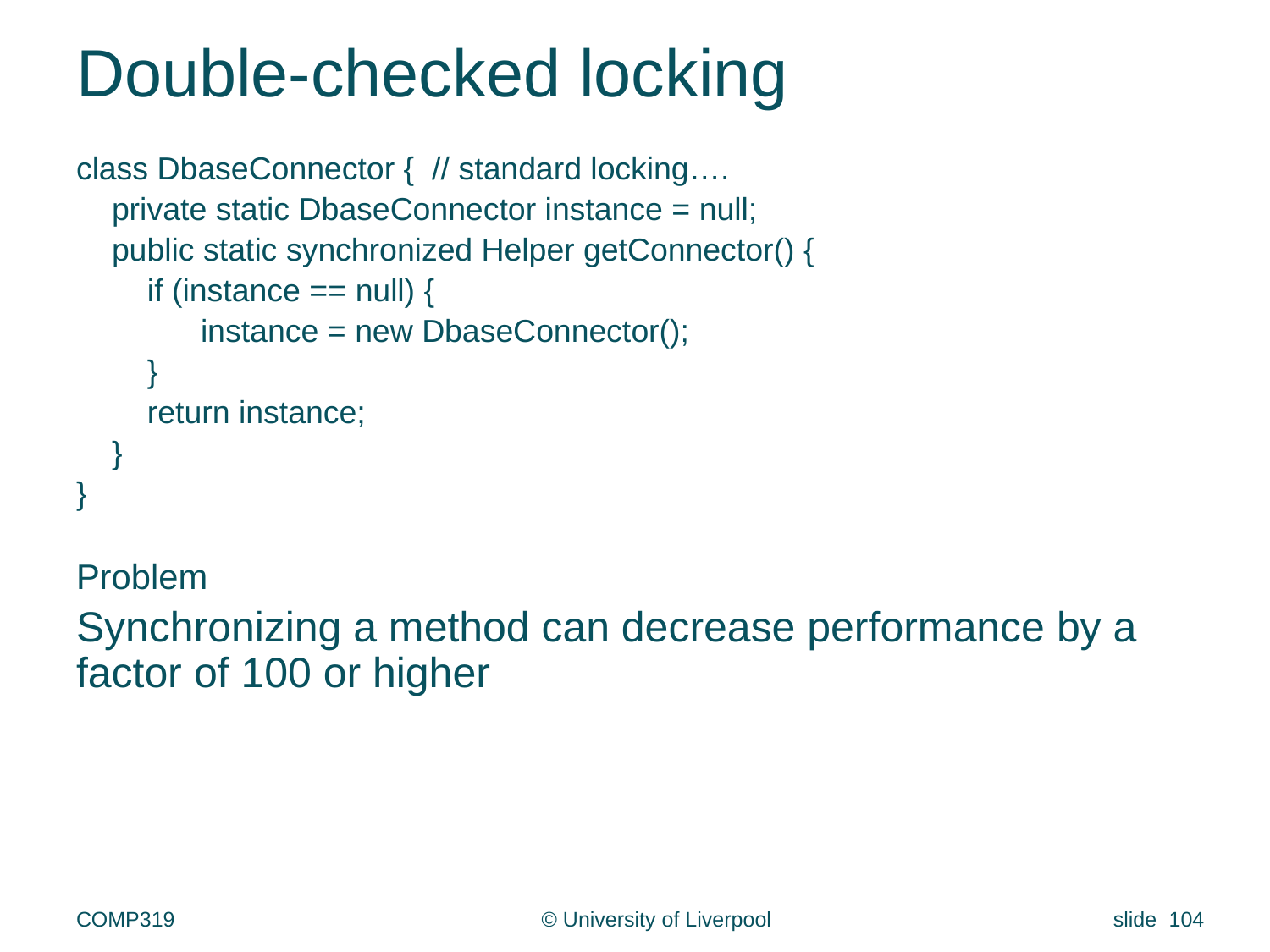

# Double-checked locking
class DbaseConnector {  // standard locking….
    private static DbaseConnector instance = null;
    public static synchronized Helper getConnector() {
        if (instance == null) {
              instance = new DbaseConnector();
        }
        return instance;
    }
}

Problem
Synchronizing a method can decrease performance by a factor of 100 or higher

COMP319
© University of Liverpool
slide  104